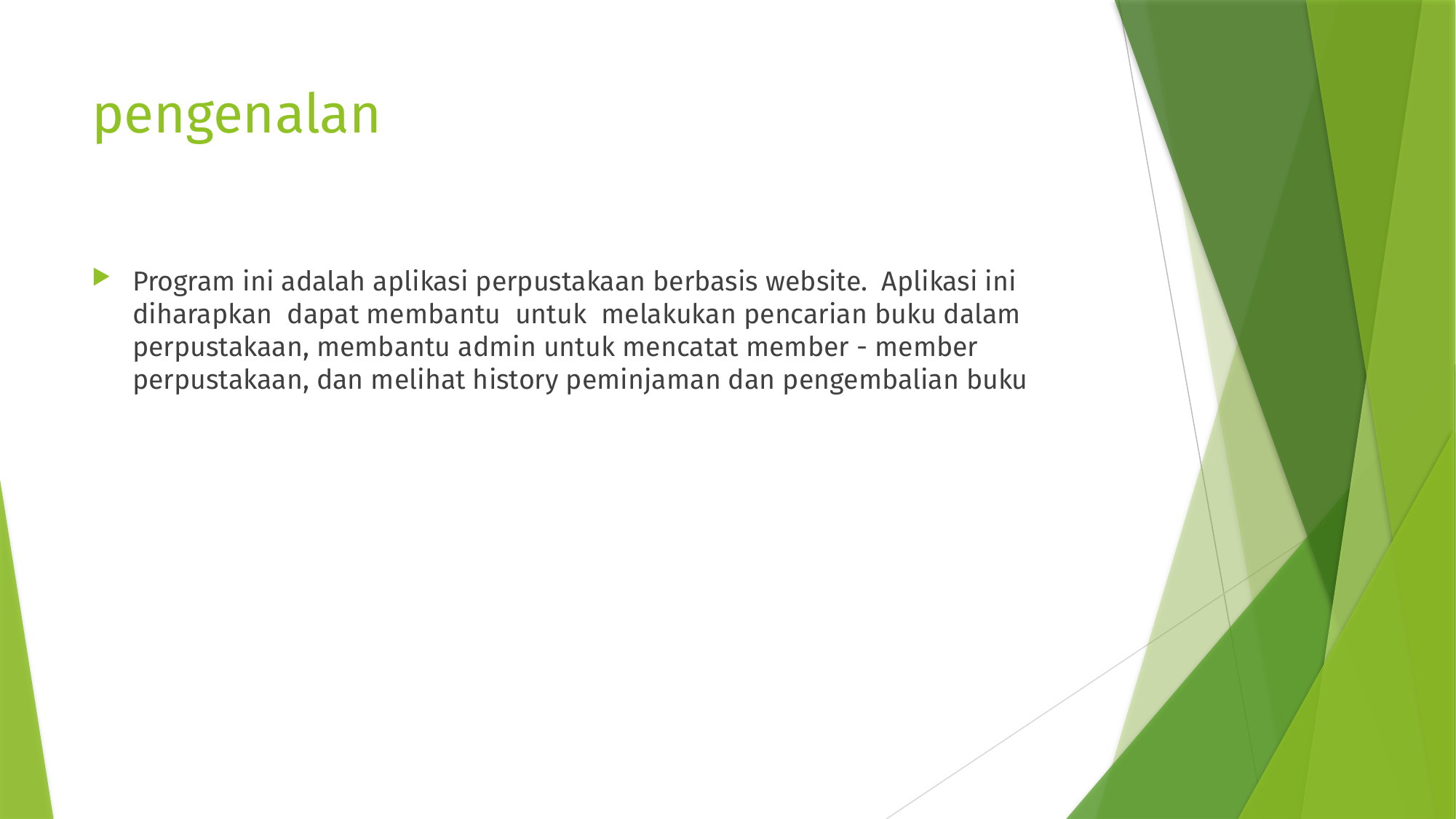

# pengenalan
Program ini adalah aplikasi perpustakaan berbasis website.  Aplikasi ini diharapkan  dapat membantu  untuk  melakukan pencarian buku dalam perpustakaan, membantu admin untuk mencatat member - member perpustakaan, dan melihat history peminjaman dan pengembalian buku